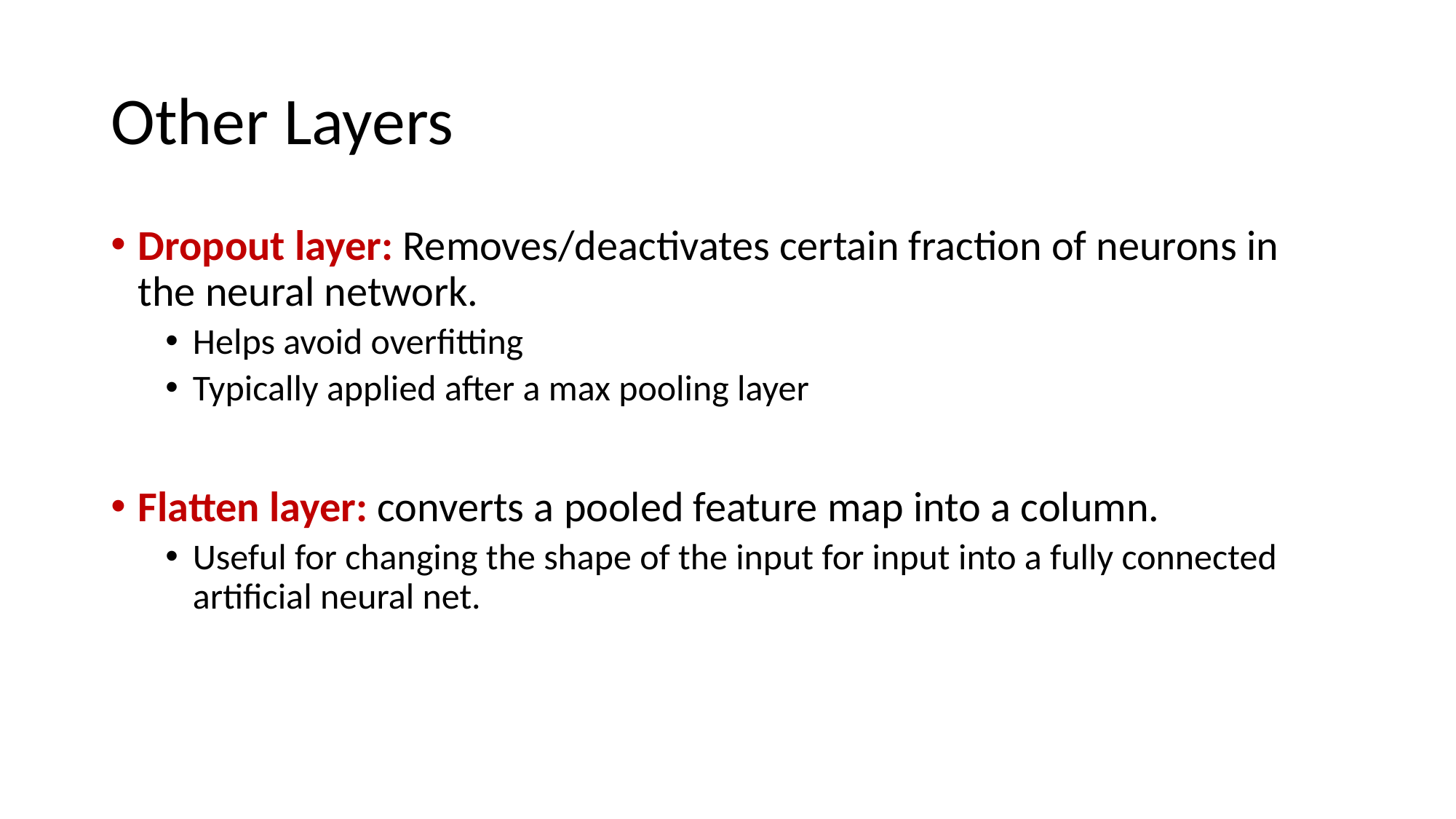

# Other Layers
Dropout layer: Removes/deactivates certain fraction of neurons in the neural network.
Helps avoid overfitting
Typically applied after a max pooling layer

Flatten layer: converts a pooled feature map into a column.
Useful for changing the shape of the input for input into a fully connected artificial neural net.